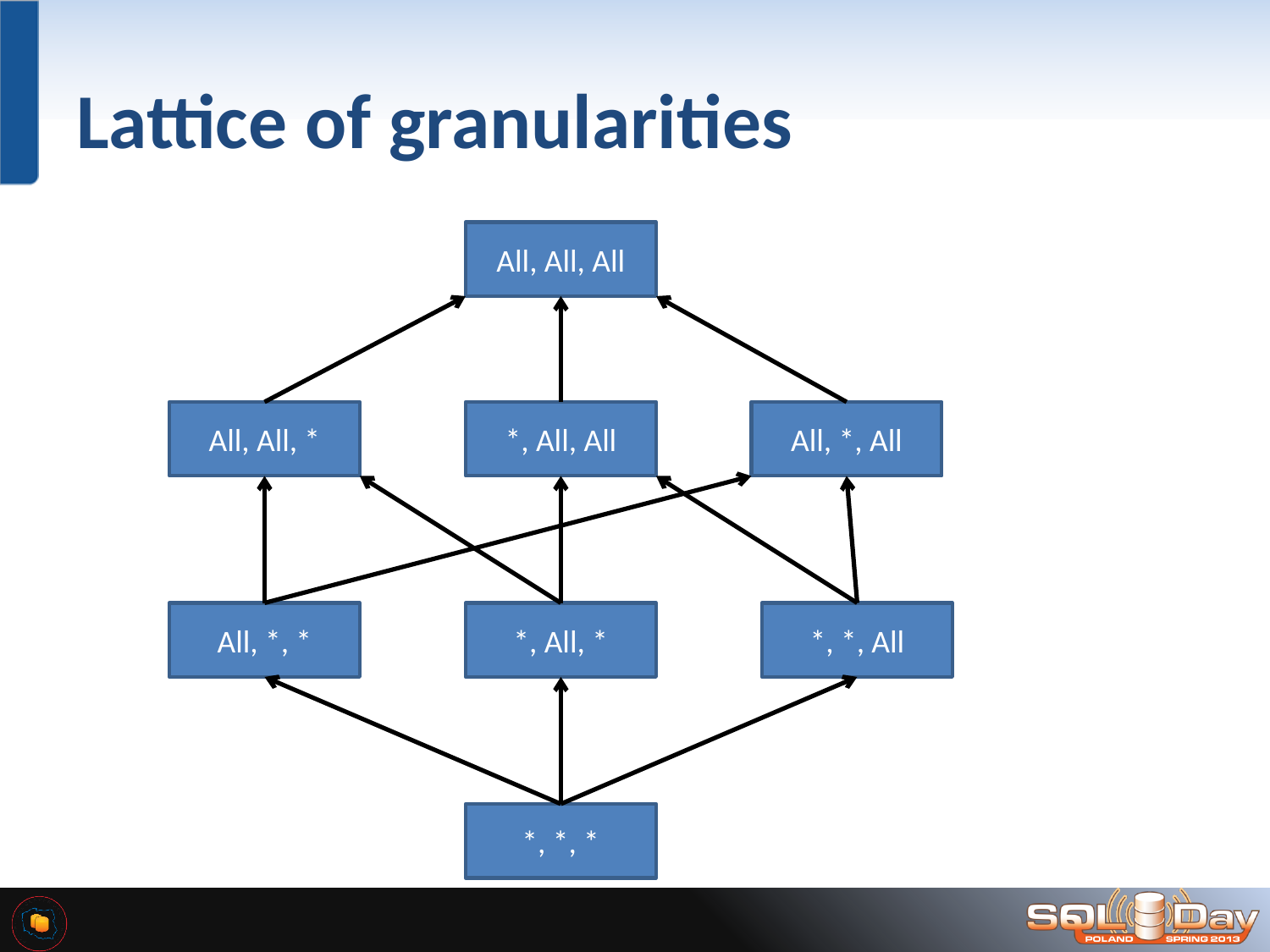

# Lattice of granularities
All, All, All
All, All, *
*, All, All
All, *, All
All, *, *
*, All, *
*, *, All
*, *, *